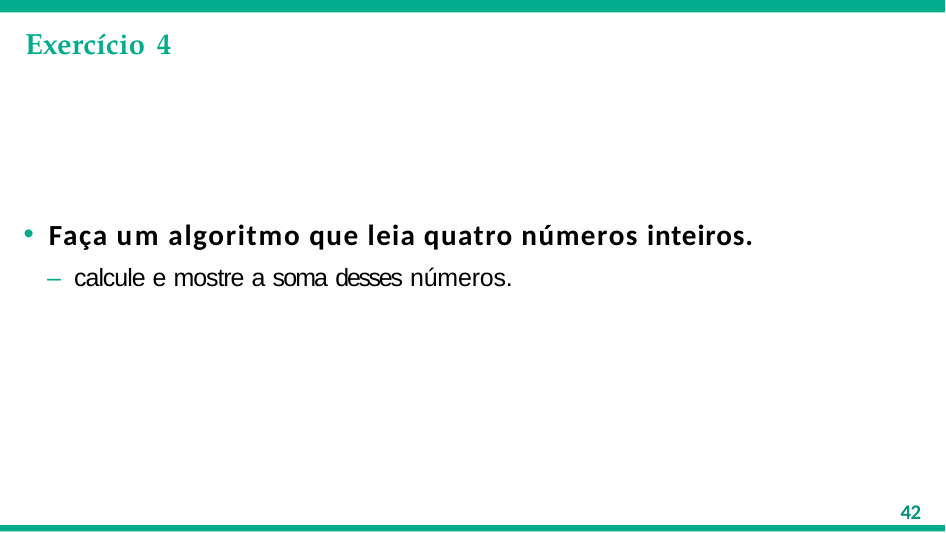

# Exercício 4
Faça um algoritmo que leia quatro números inteiros.
– calcule e mostre a soma desses números.
42